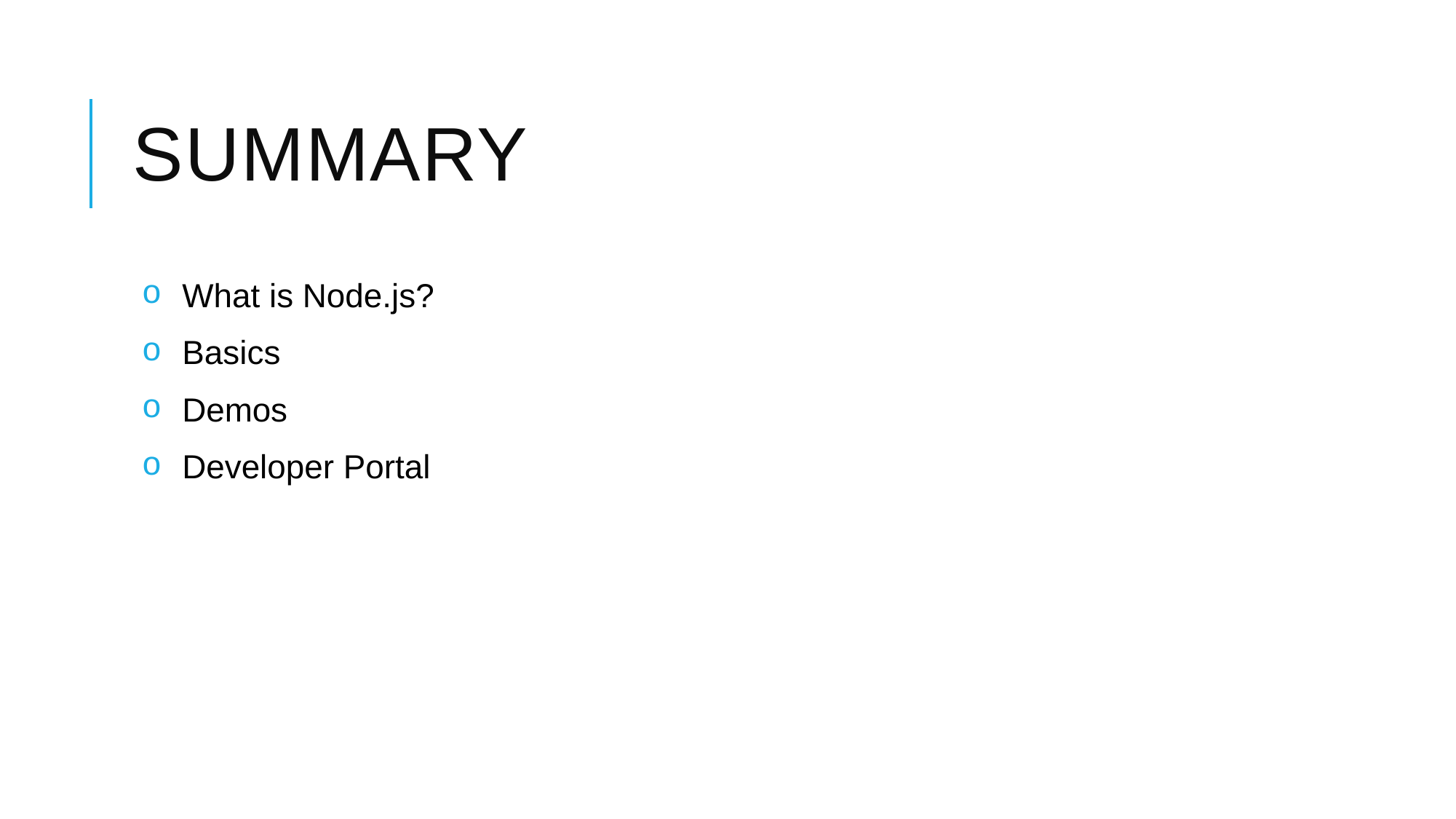

# Summary
What is Node.js?
Basics
Demos
Developer Portal